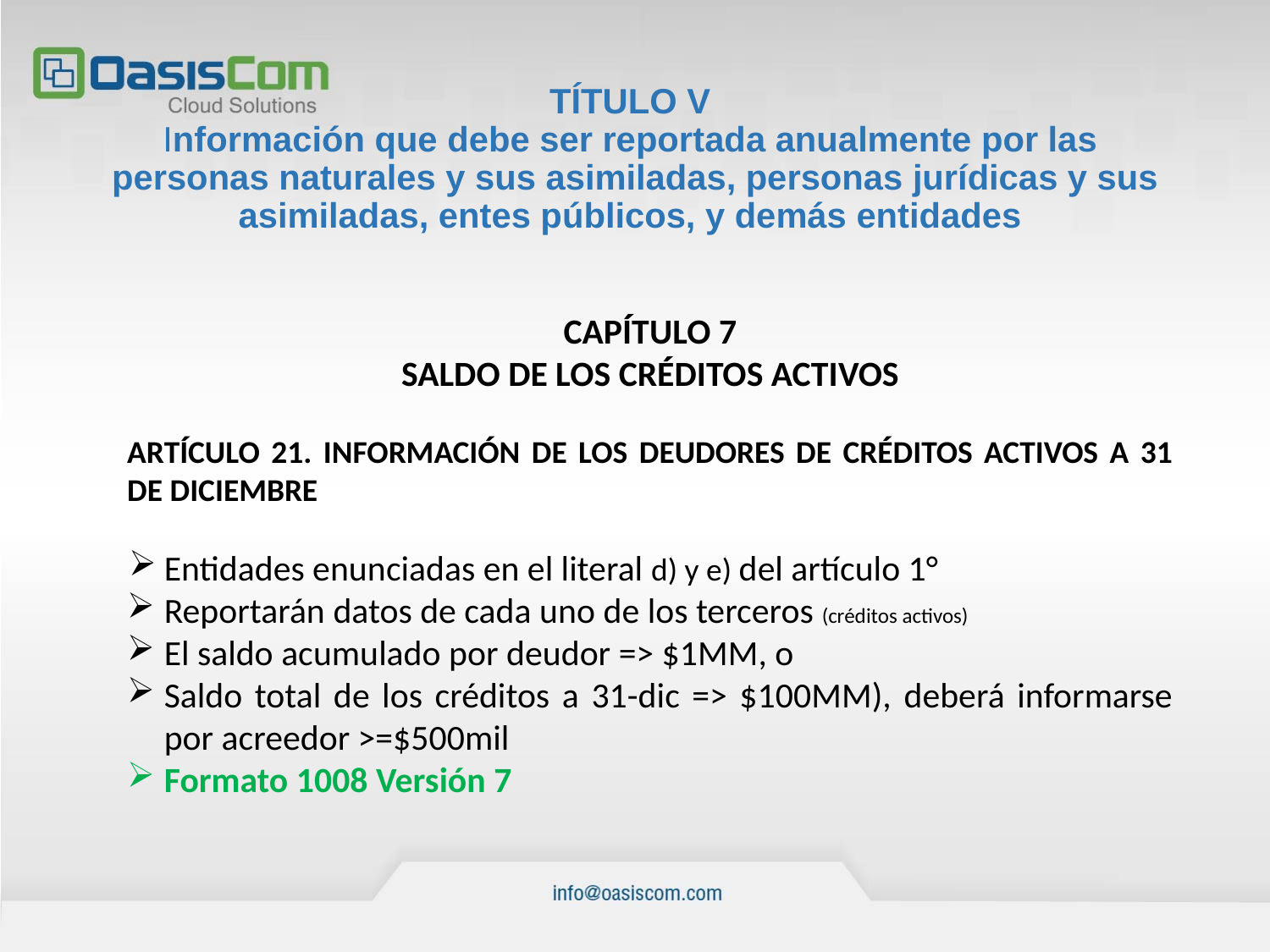

# TÍTULO V Información que debe ser reportada anualmente por las personas naturales y sus asimiladas, personas jurídicas y sus asimiladas, entes públicos, y demás entidades
CAPÍTULO 7
SALDO DE LOS CRÉDITOS ACTIVOS

ARTÍCULO 21. INFORMACIÓN DE LOS DEUDORES DE CRÉDITOS ACTIVOS A 31 DE DICIEMBRE

Entidades enunciadas en el literal d) y e) del artículo 1°
Reportarán datos de cada uno de los terceros (créditos activos)
El saldo acumulado por deudor => $1MM, o
Saldo total de los créditos a 31-dic => $100MM), deberá informarse por acreedor >=$500mil
Formato 1008 Versión 7